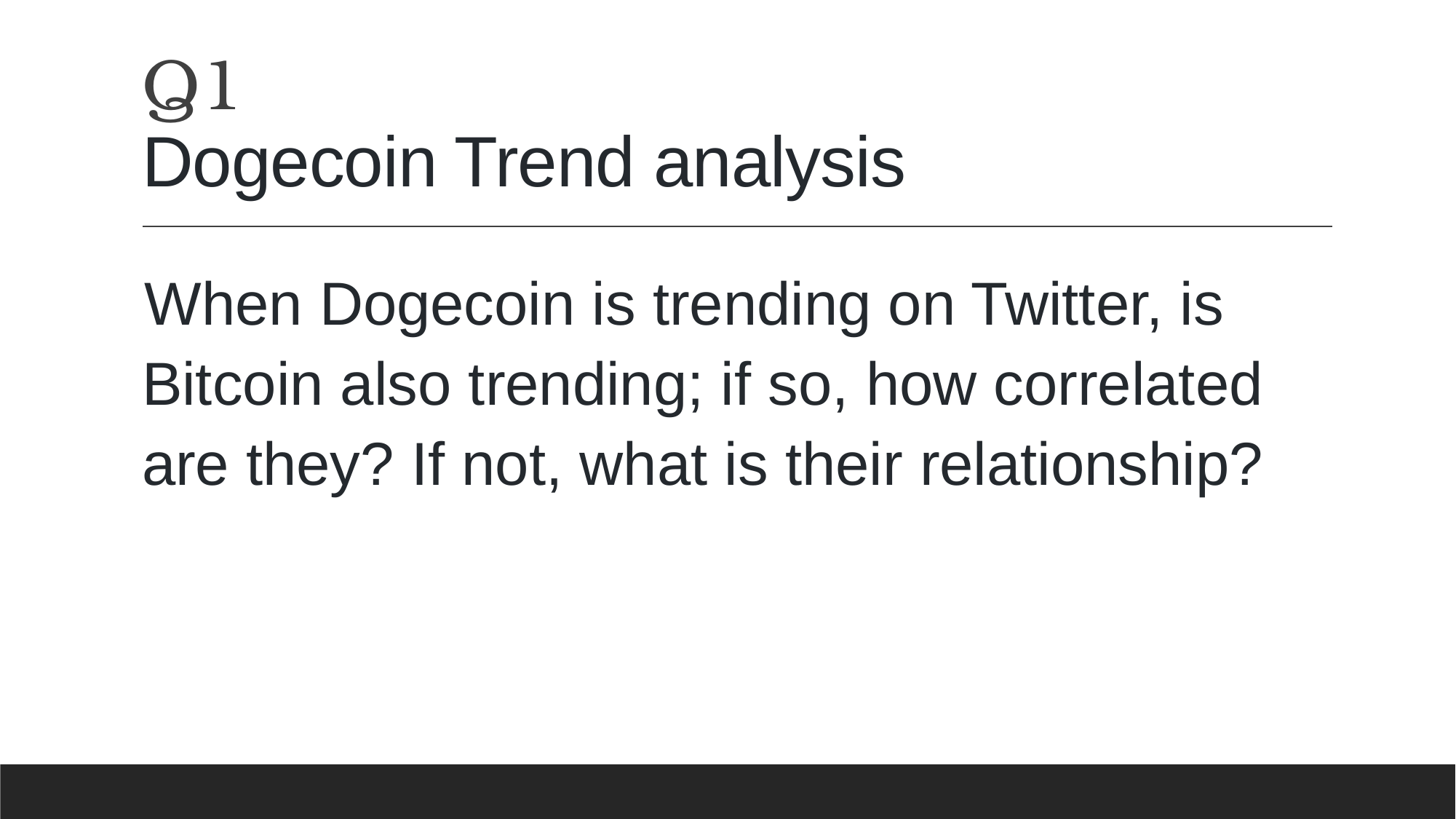

# Q1 Dogecoin Trend analysis
When Dogecoin is trending on Twitter, is Bitcoin also trending; if so, how correlated are they? If not, what is their relationship?